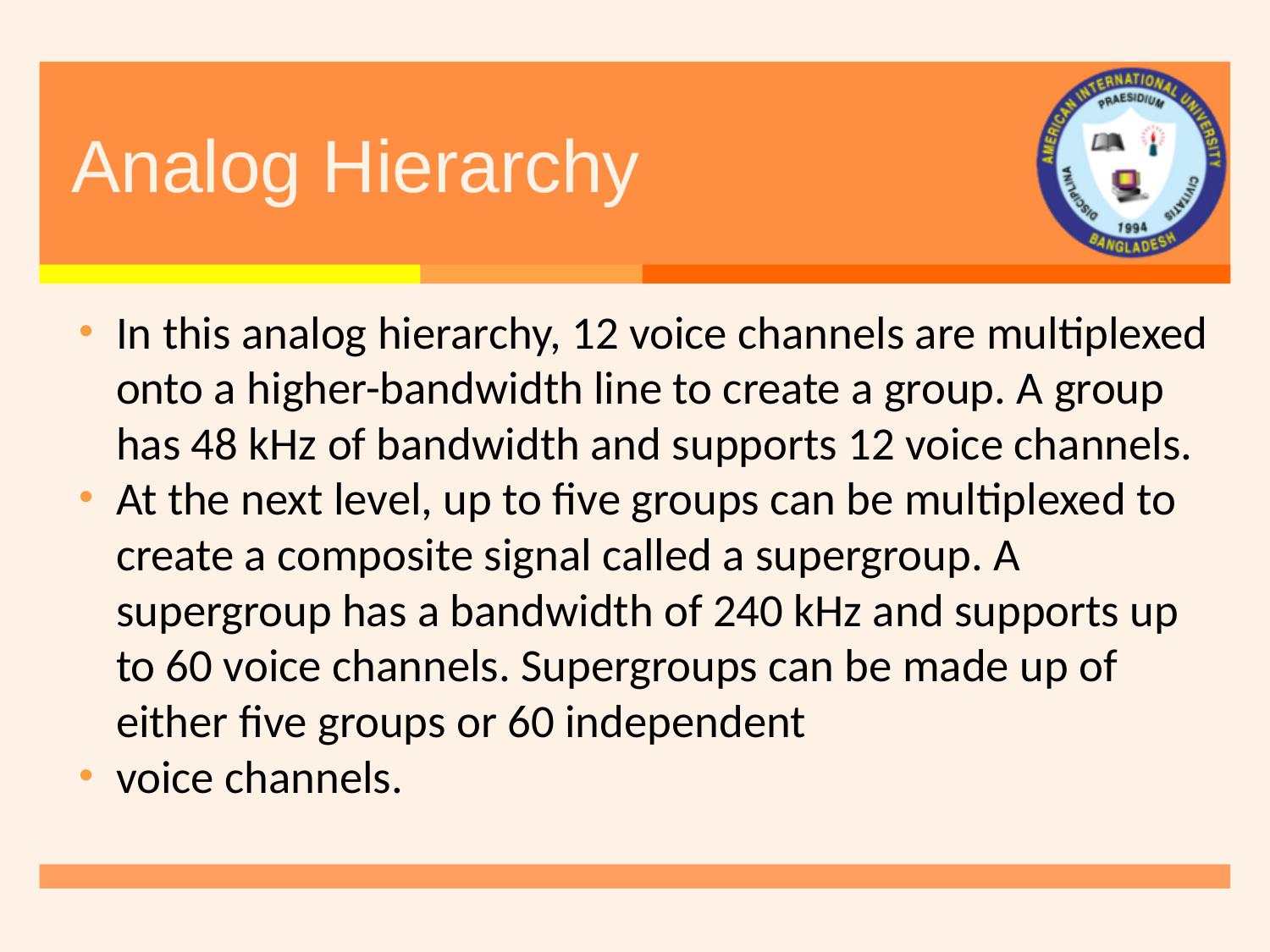

# Analog Hierarchy
In this analog hierarchy, 12 voice channels are multiplexed onto a higher-bandwidth line to create a group. A group has 48 kHz of bandwidth and supports 12 voice channels.
At the next level, up to five groups can be multiplexed to create a composite signal called a supergroup. A supergroup has a bandwidth of 240 kHz and supports up to 60 voice channels. Supergroups can be made up of either five groups or 60 independent
voice channels.